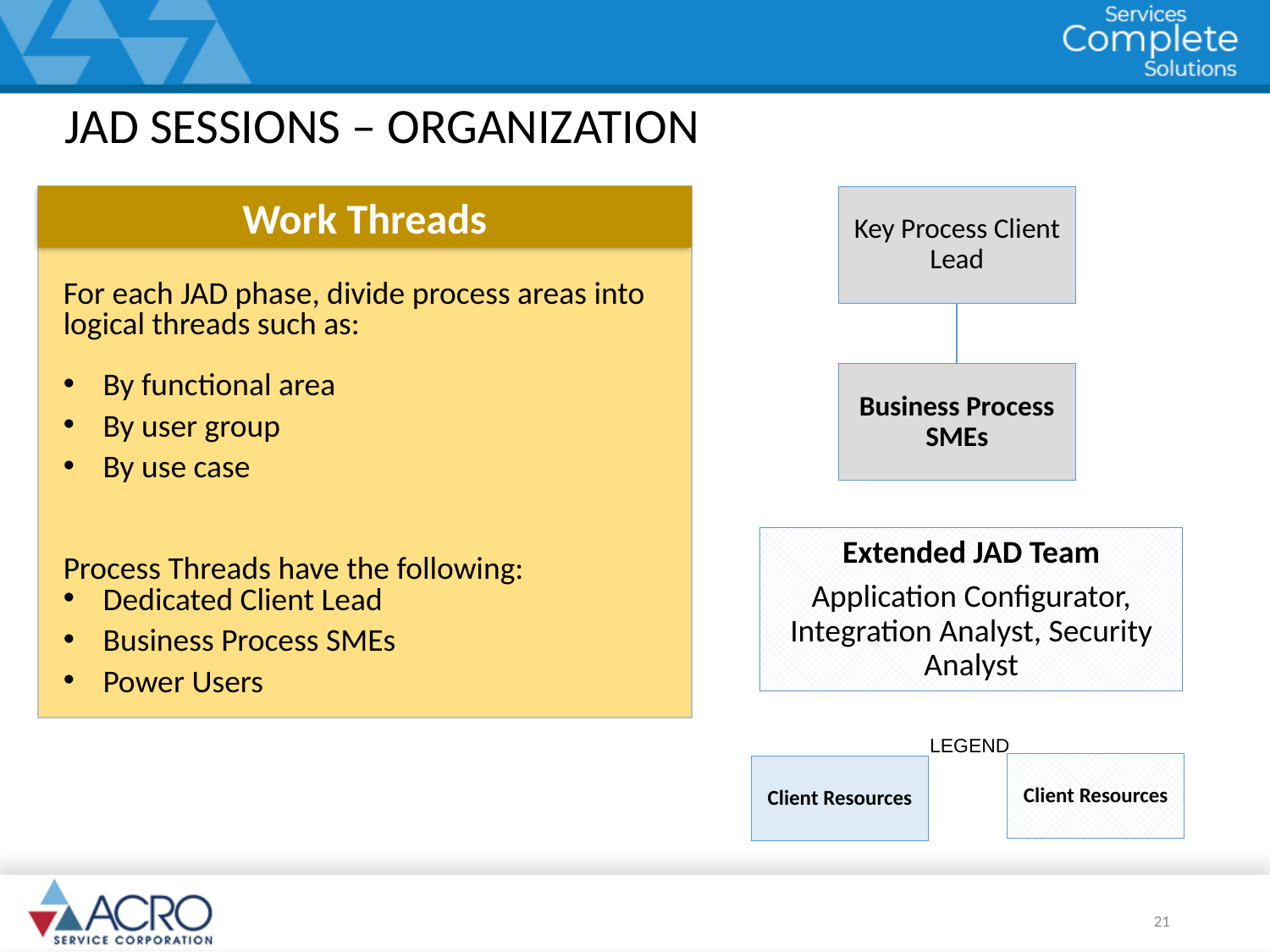

JAD SESSIONS – ORGANIZATION
Work Threads

For each JAD phase, divide process areas into logical threads such as:
By functional area
By user group
By use case

Process Threads have the following:
Dedicated Client Lead
Business Process SMEs
Power Users

Key Process Client Lead
Business Process SMEs
Extended JAD Team

Application Configurator, Integration Analyst, Security Analyst
LEGEND
Client Resources
Client Resources
21